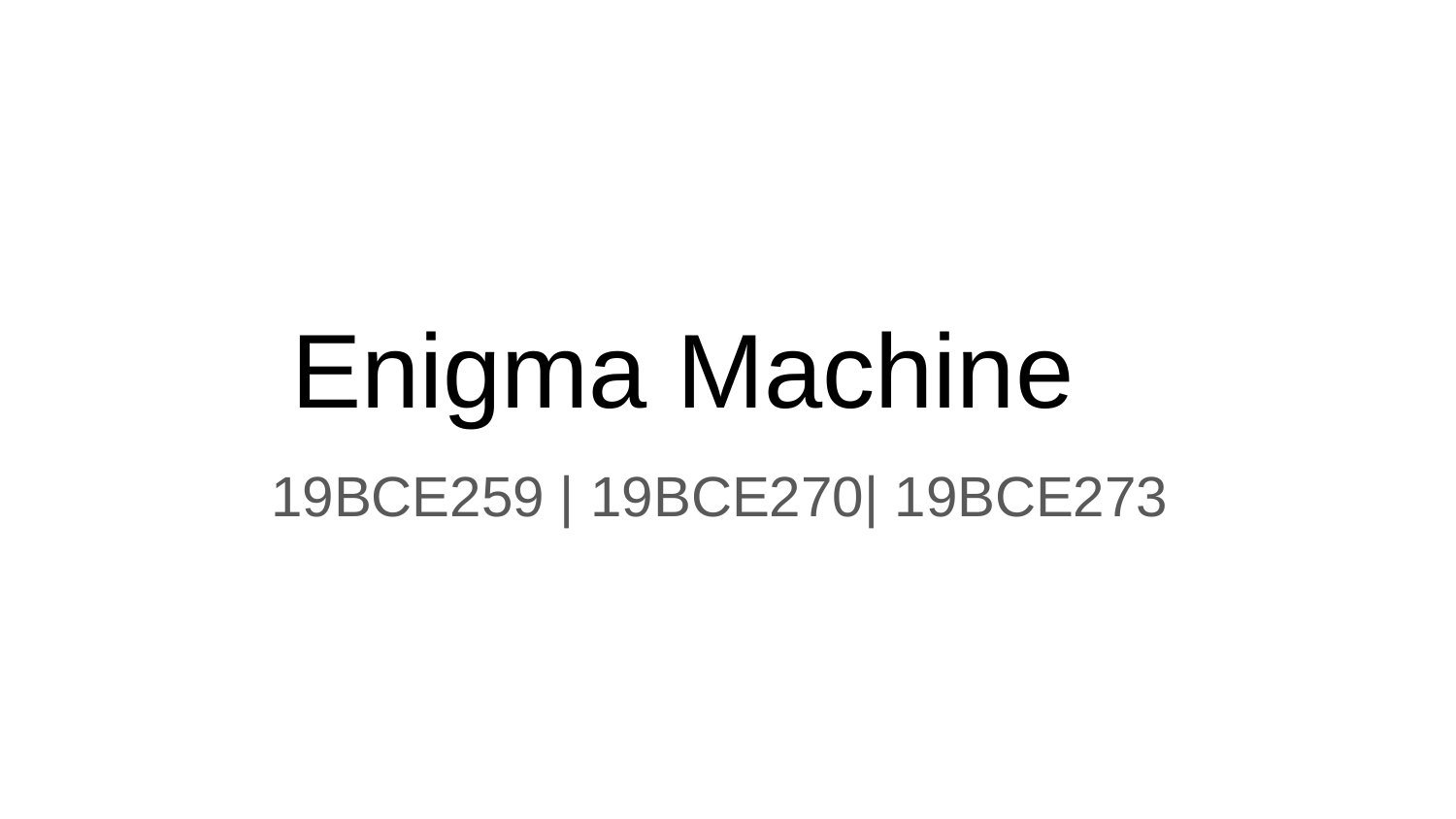

# Enigma Machine
19BCE259 | 19BCE270| 19BCE273